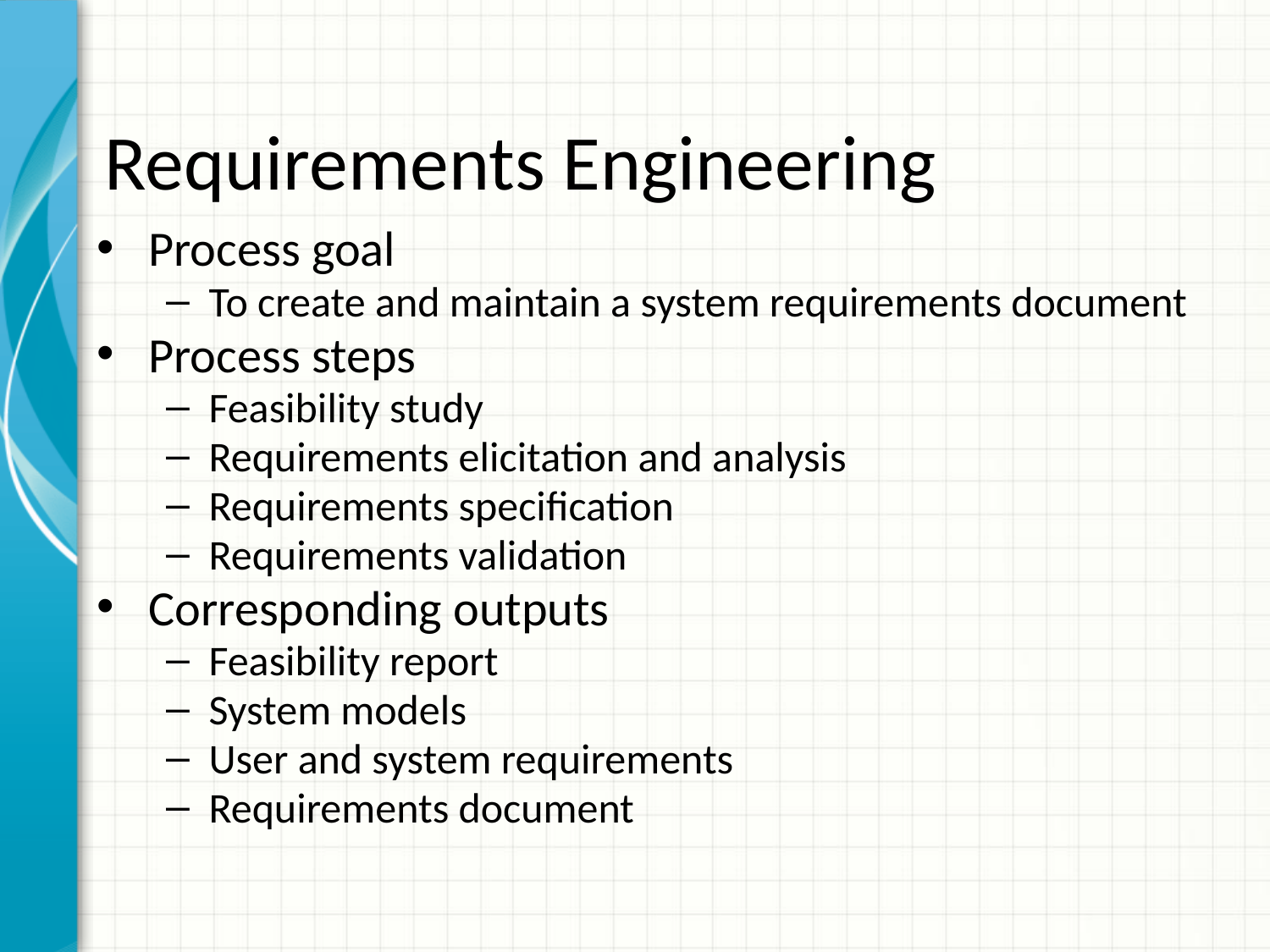

# Requirements Engineering
Process goal
To create and maintain a system requirements document
Process steps
Feasibility study
Requirements elicitation and analysis
Requirements specification
Requirements validation
Corresponding outputs
Feasibility report
System models
User and system requirements
Requirements document